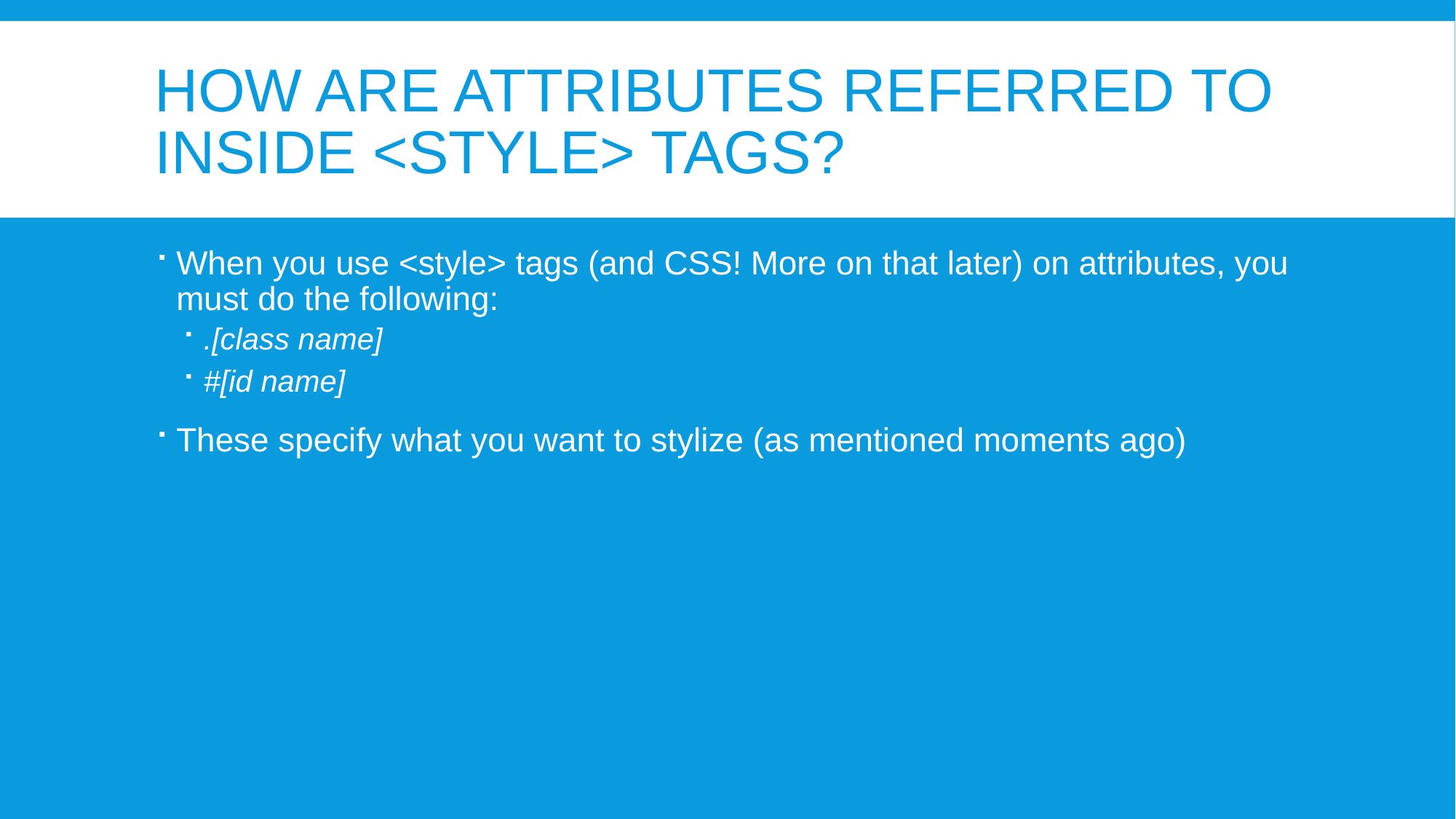

# How are attributes referred to inside <style> tags?
When you use <style> tags (and CSS! More on that later) on attributes, you must do the following:
.[class name]
#[id name]
These specify what you want to stylize (as mentioned moments ago)